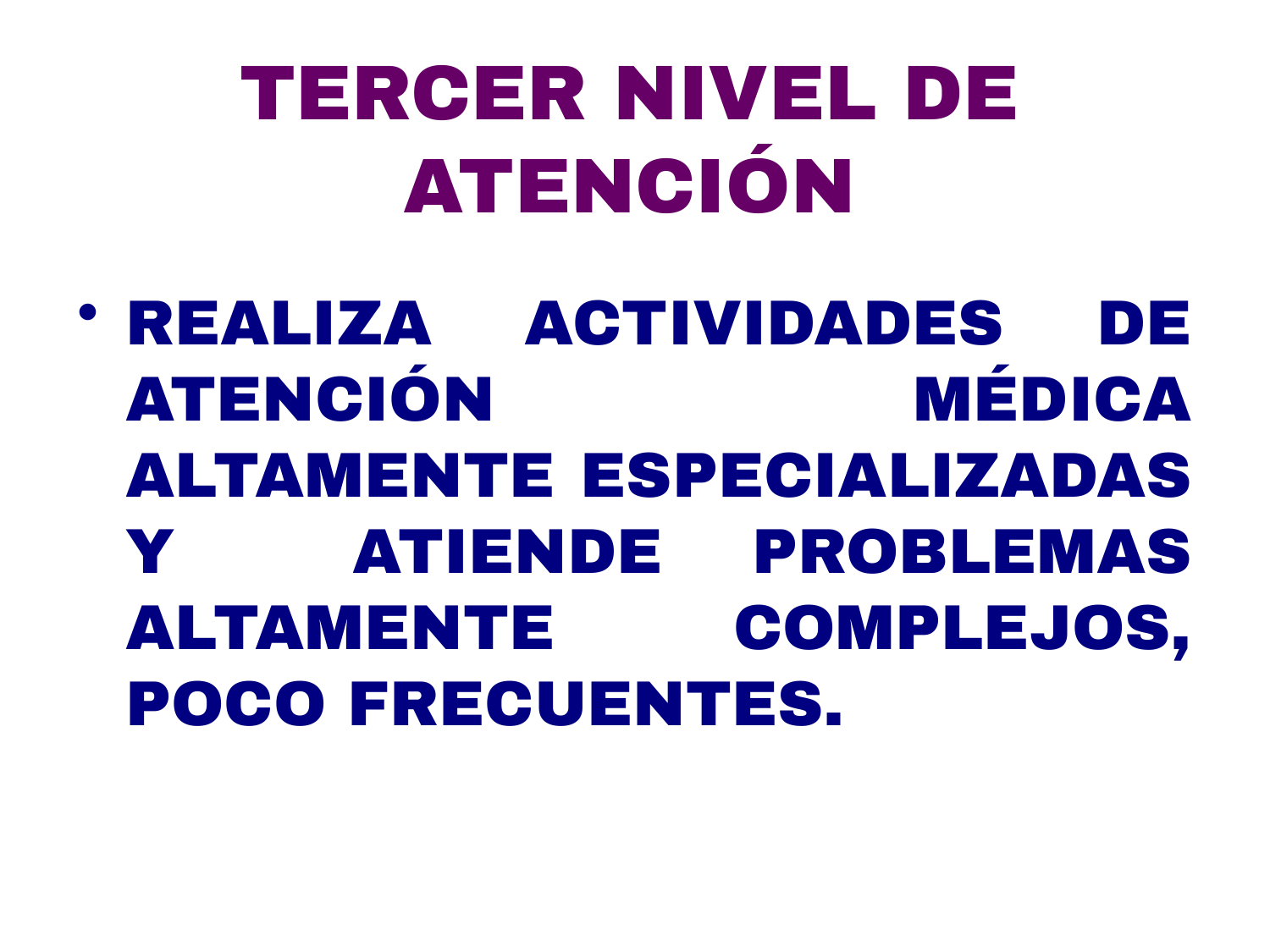

# TERCER NIVEL DE ATENCIÓN
REALIZA ACTIVIDADES DE ATENCIÓN MÉDICA ALTAMENTE ESPECIALIZADAS Y  ATIENDE PROBLEMAS ALTAMENTE COMPLEJOS, POCO FRECUENTES.